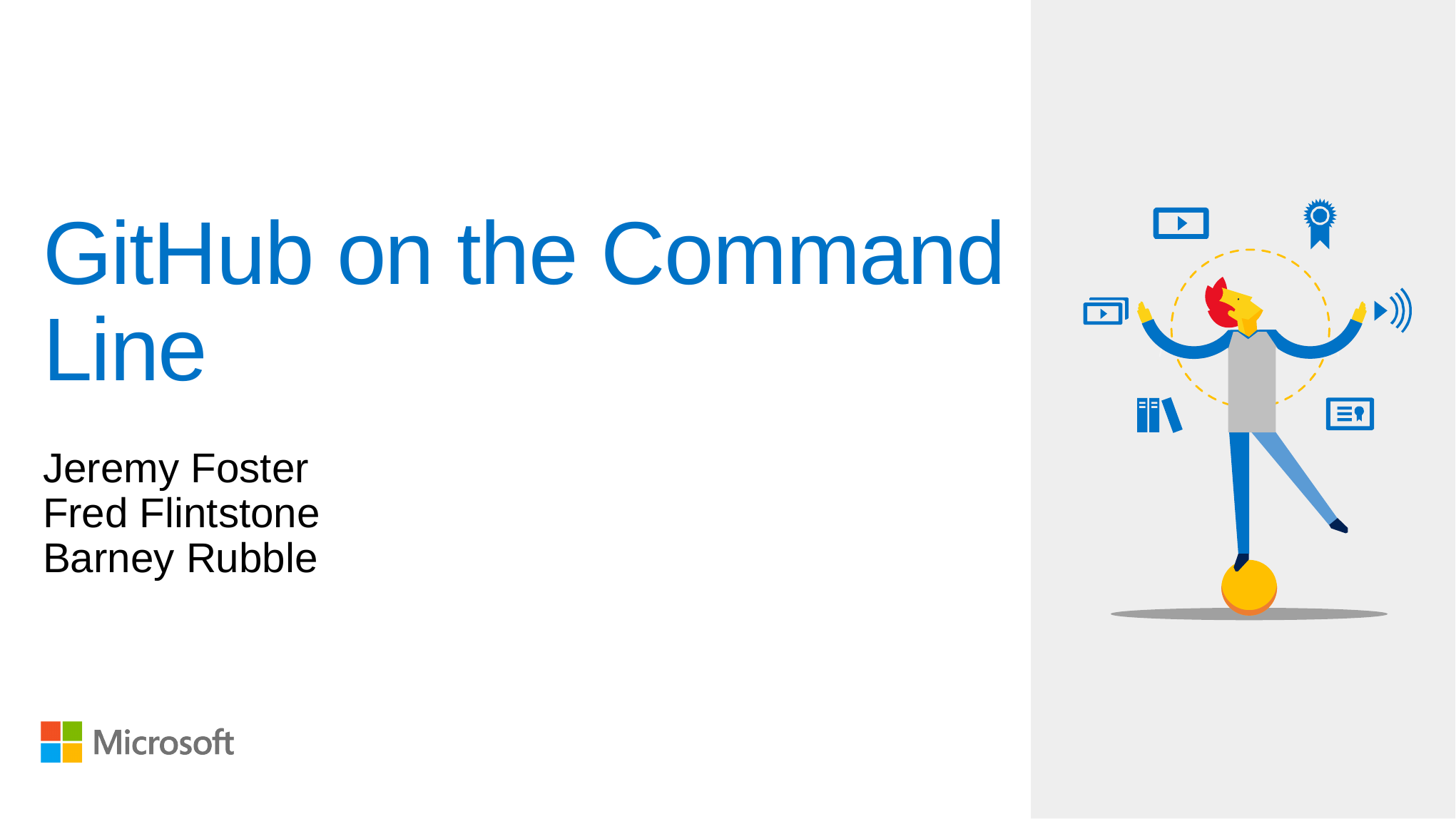

# GitHub on the Command Line
Jeremy Foster
Fred Flintstone
Barney Rubble